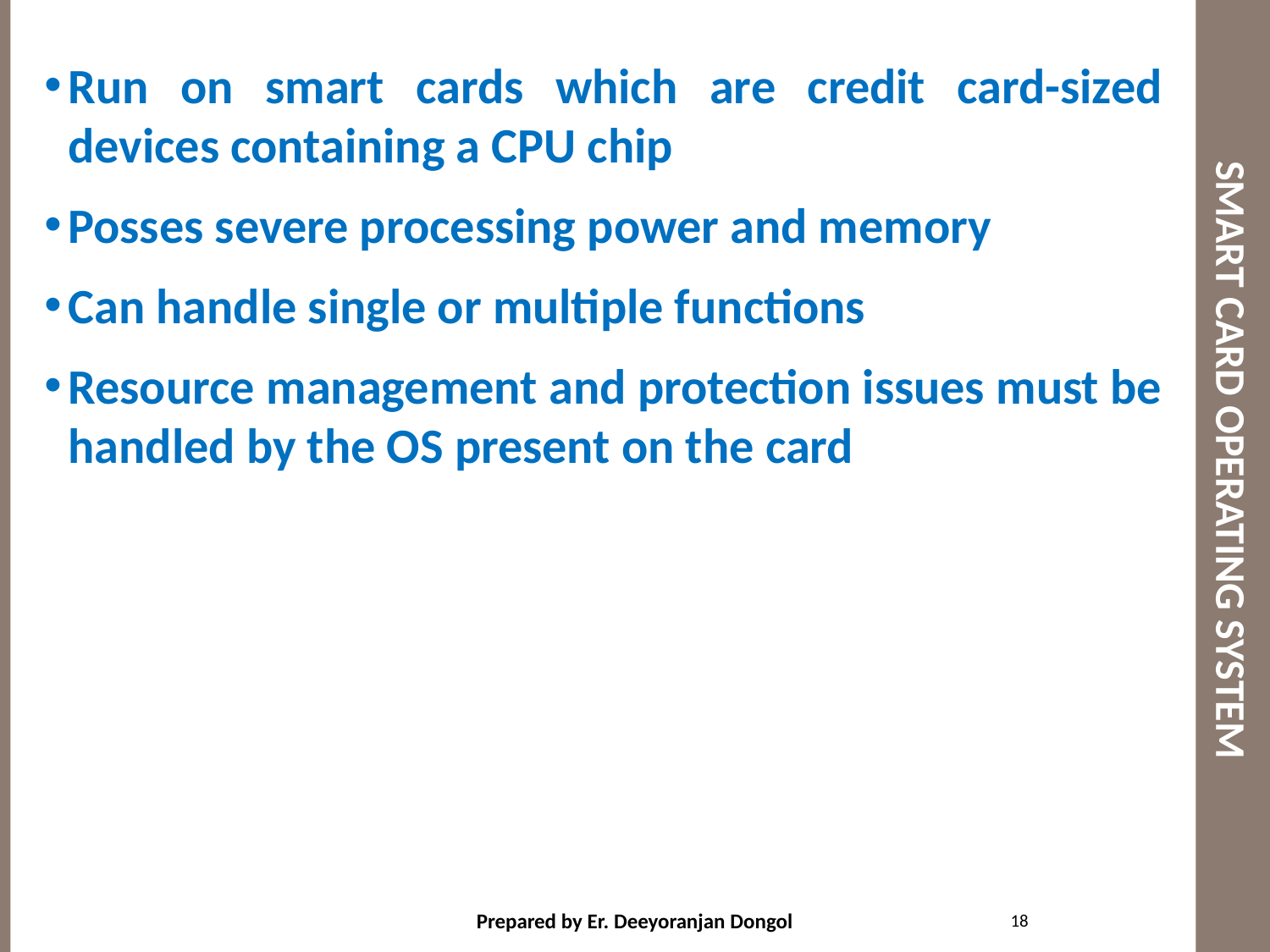

Run on smart cards which are credit card-sized devices containing a CPU chip
Posses severe processing power and memory
Can handle single or multiple functions
Resource management and protection issues must be handled by the OS present on the card
# SMART CARD OPERATING SYSTEM
18
Prepared by Er. Deeyoranjan Dongol